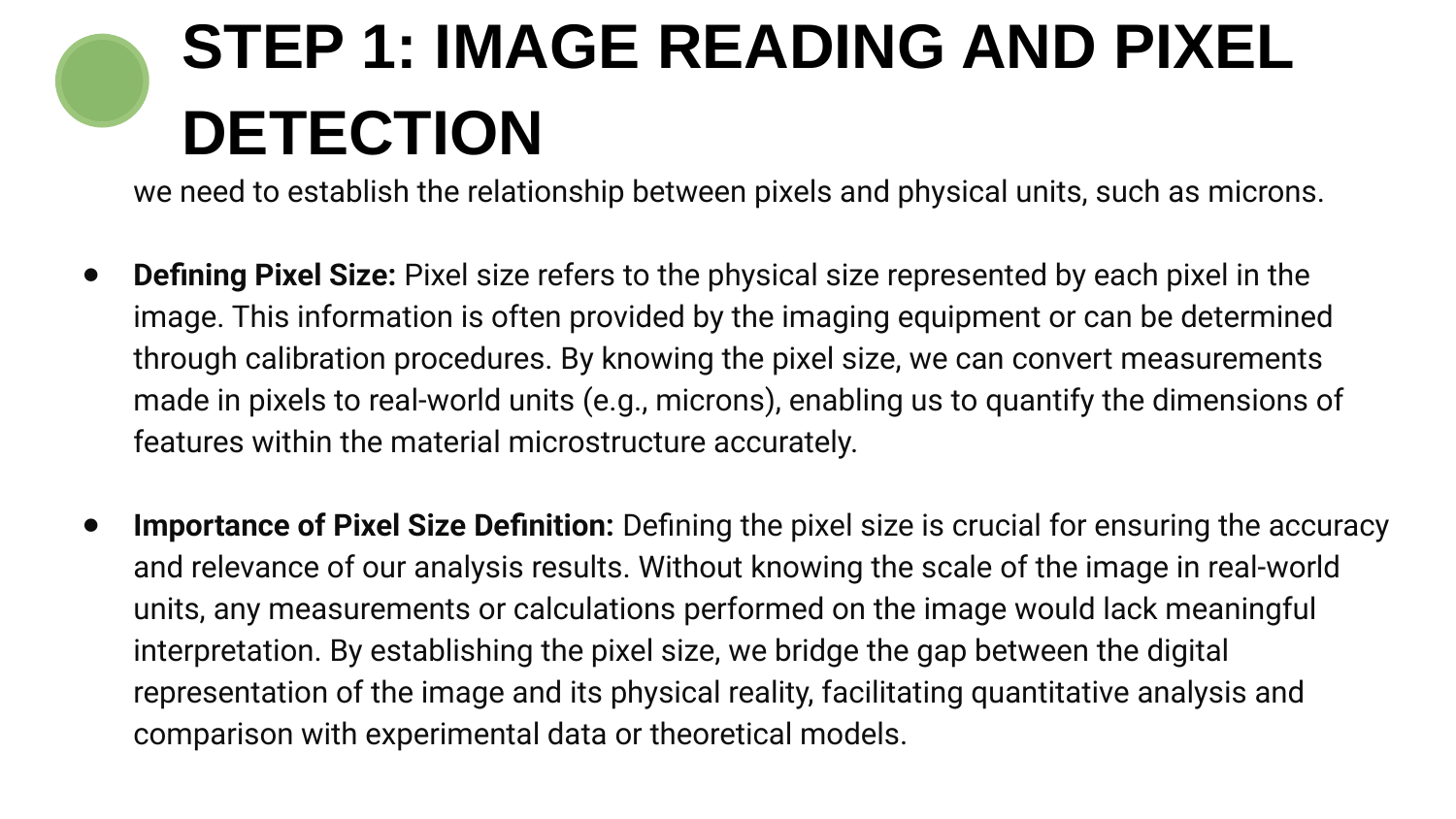

# STEP 1: IMAGE READING AND PIXEL DETECTION
we need to establish the relationship between pixels and physical units, such as microns.

Defining Pixel Size: Pixel size refers to the physical size represented by each pixel in the image. This information is often provided by the imaging equipment or can be determined through calibration procedures. By knowing the pixel size, we can convert measurements made in pixels to real-world units (e.g., microns), enabling us to quantify the dimensions of features within the material microstructure accurately.

Importance of Pixel Size Definition: Defining the pixel size is crucial for ensuring the accuracy and relevance of our analysis results. Without knowing the scale of the image in real-world units, any measurements or calculations performed on the image would lack meaningful interpretation. By establishing the pixel size, we bridge the gap between the digital representation of the image and its physical reality, facilitating quantitative analysis and comparison with experimental data or theoretical models.